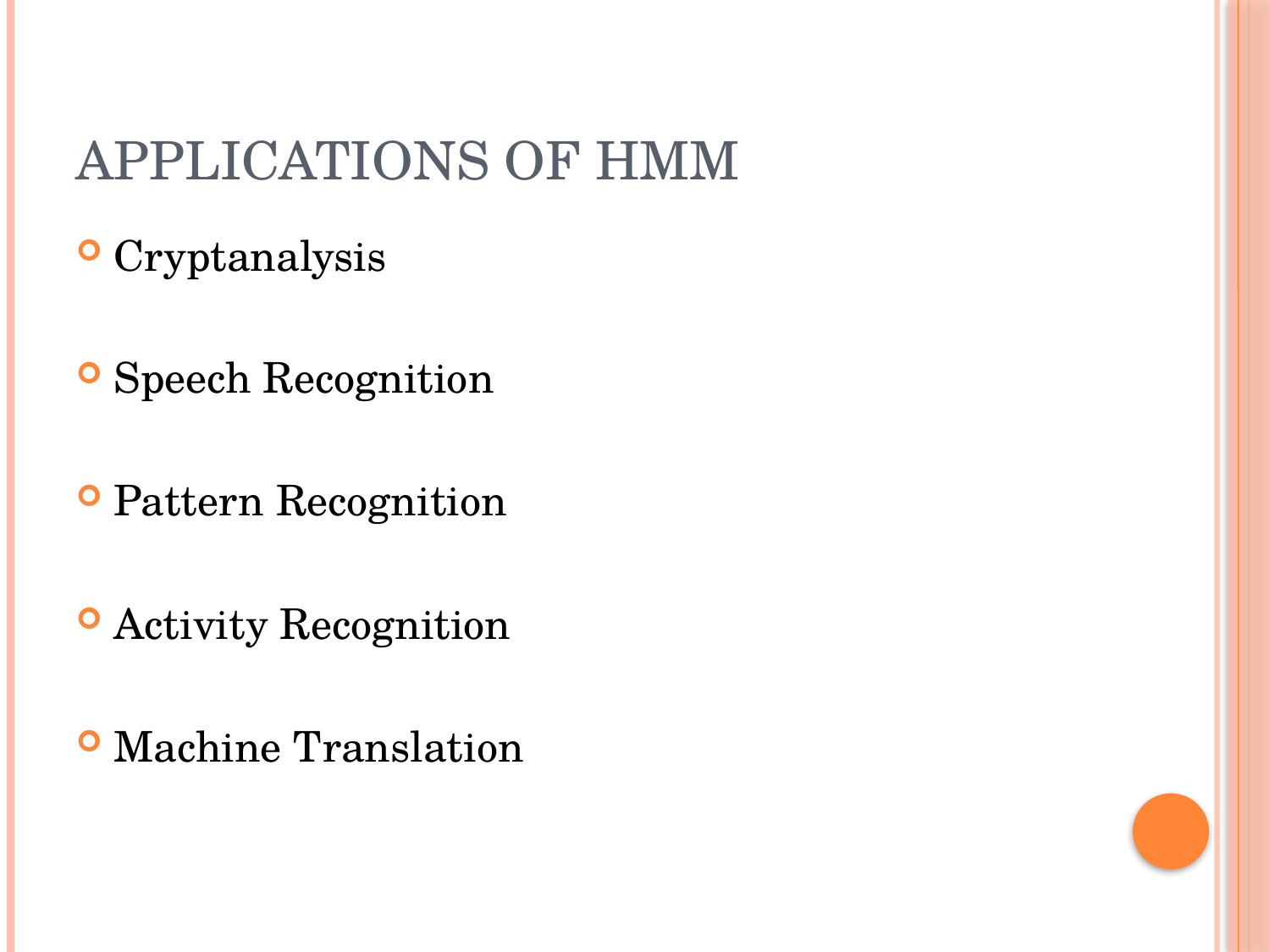

# Applications of HMM
Cryptanalysis

Speech Recognition

Pattern Recognition

Activity Recognition

Machine Translation